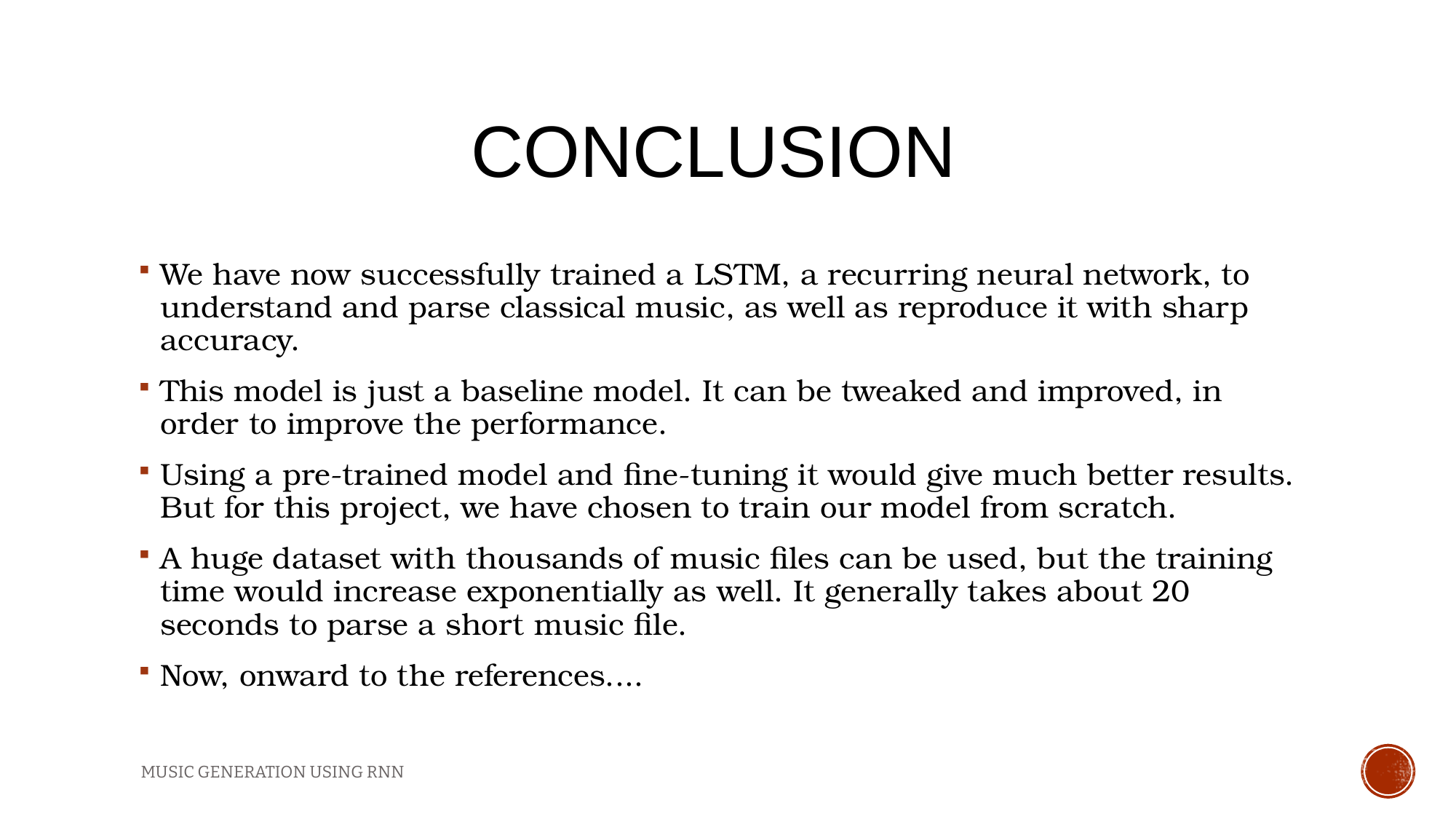

# Conclusion
We have now successfully trained a LSTM, a recurring neural network, to understand and parse classical music, as well as reproduce it with sharp accuracy.
This model is just a baseline model. It can be tweaked and improved, in order to improve the performance.
Using a pre-trained model and fine-tuning it would give much better results. But for this project, we have chosen to train our model from scratch.
A huge dataset with thousands of music files can be used, but the training time would increase exponentially as well. It generally takes about 20 seconds to parse a short music file.
Now, onward to the references....
MUSIC GENERATION USING RNN